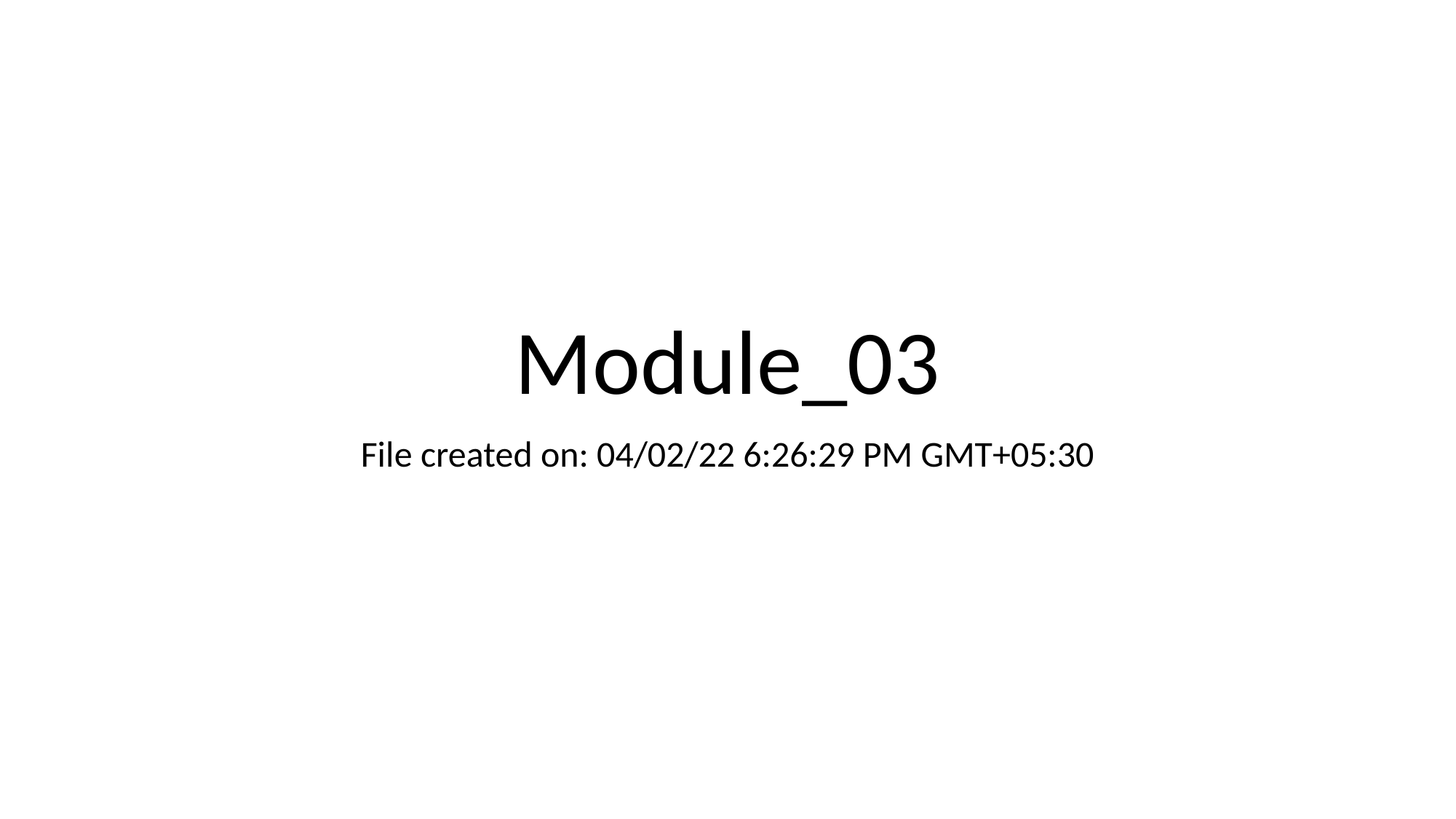

# Module_03
File created on: 04/02/22 6:26:29 PM GMT+05:30